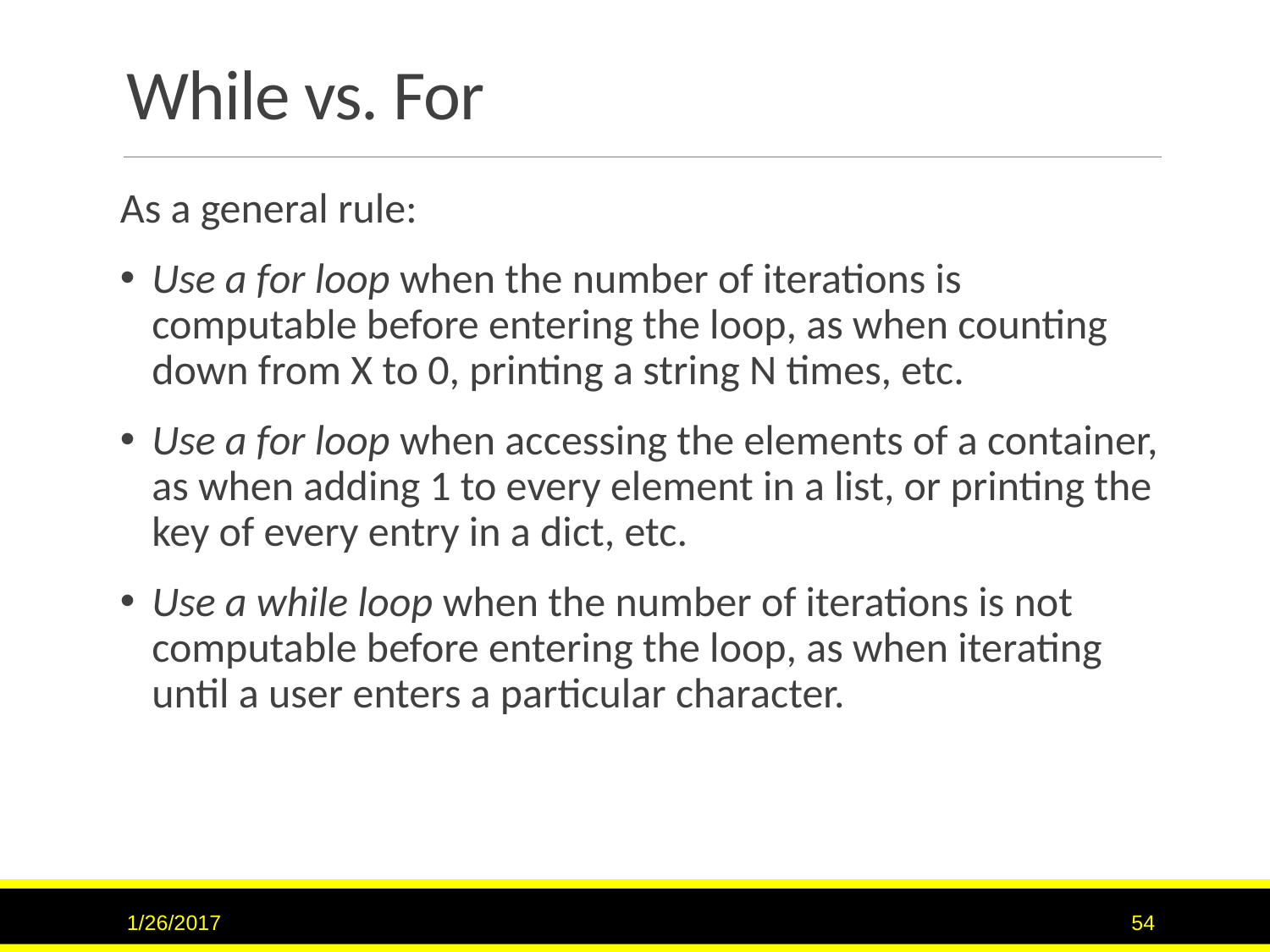

# While vs. For
As a general rule:
Use a for loop when the number of iterations is computable before entering the loop, as when counting down from X to 0, printing a string N times, etc.
Use a for loop when accessing the elements of a container, as when adding 1 to every element in a list, or printing the key of every entry in a dict, etc.
Use a while loop when the number of iterations is not computable before entering the loop, as when iterating until a user enters a particular character.

1/26/2017
54